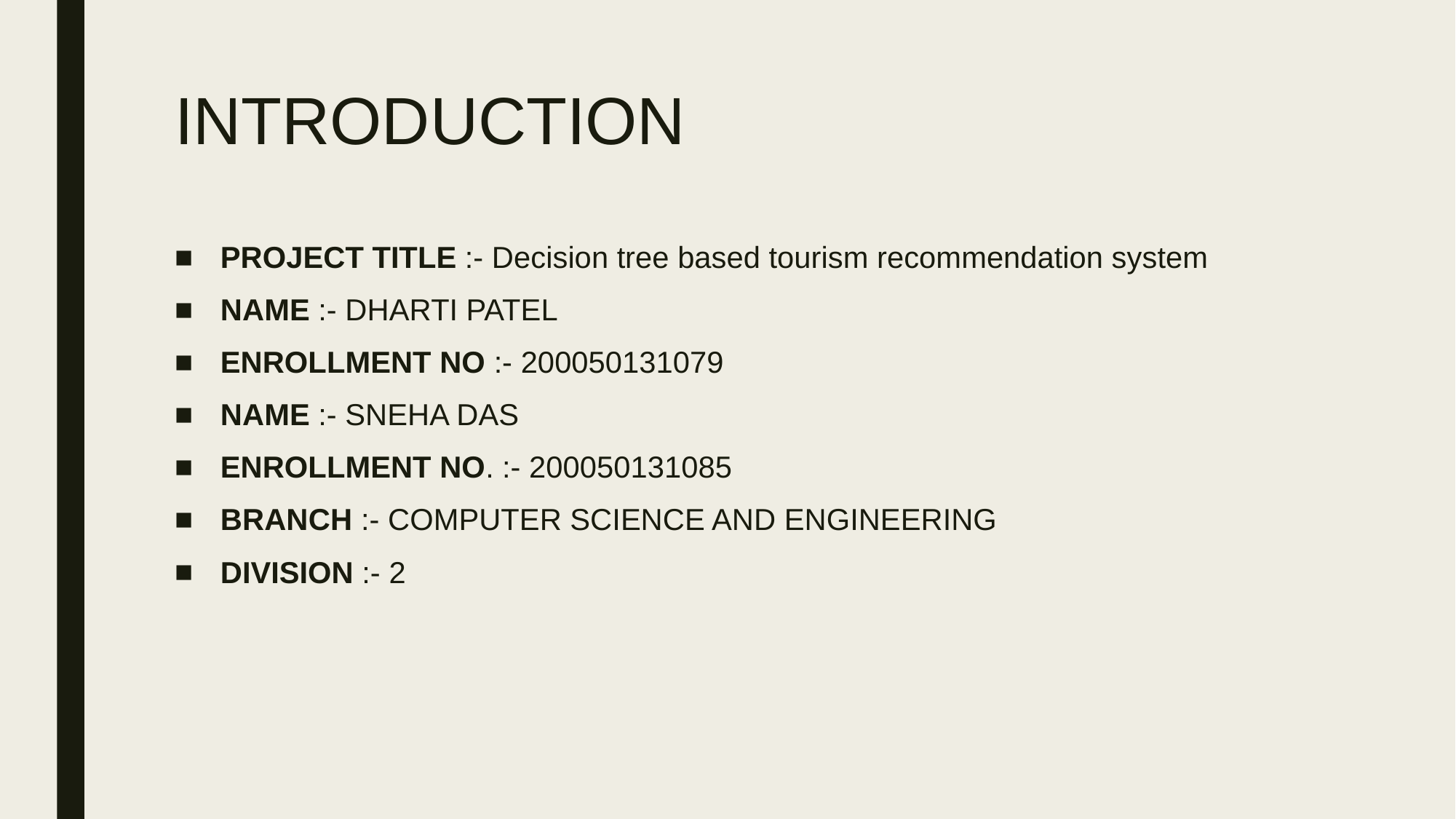

# INTRODUCTION
PROJECT TITLE :- Decision tree based tourism recommendation system
NAME :- DHARTI PATEL
ENROLLMENT NO :- 200050131079
NAME :- SNEHA DAS
ENROLLMENT NO. :- 200050131085
BRANCH :- COMPUTER SCIENCE AND ENGINEERING
DIVISION :- 2